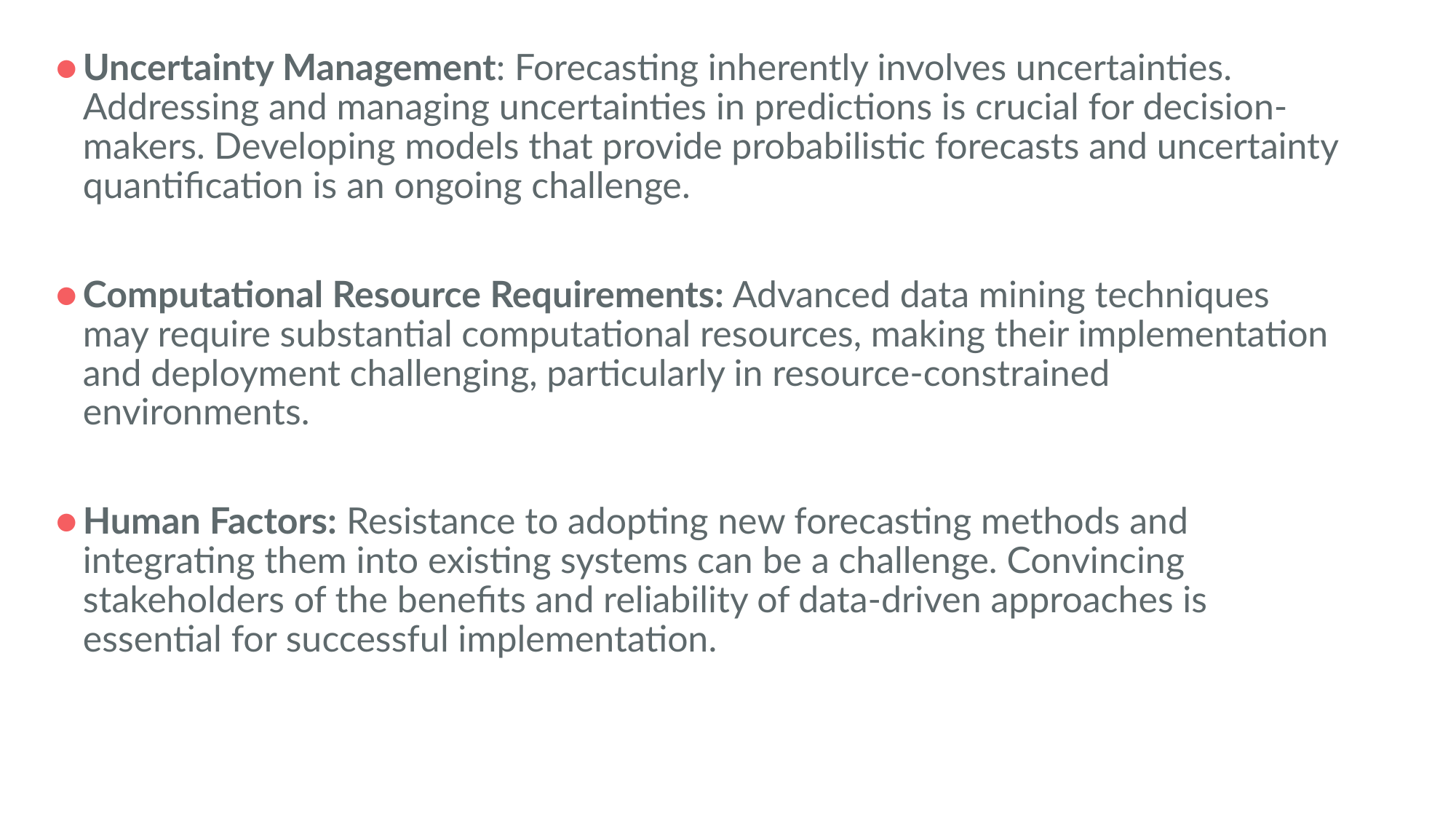

Uncertainty Management: Forecasting inherently involves uncertainties. Addressing and managing uncertainties in predictions is crucial for decision-makers. Developing models that provide probabilistic forecasts and uncertainty quantification is an ongoing challenge.

Computational Resource Requirements: Advanced data mining techniques may require substantial computational resources, making their implementation and deployment challenging, particularly in resource-constrained environments.

Human Factors: Resistance to adopting new forecasting methods and integrating them into existing systems can be a challenge. Convincing stakeholders of the benefits and reliability of data-driven approaches is essential for successful implementation.